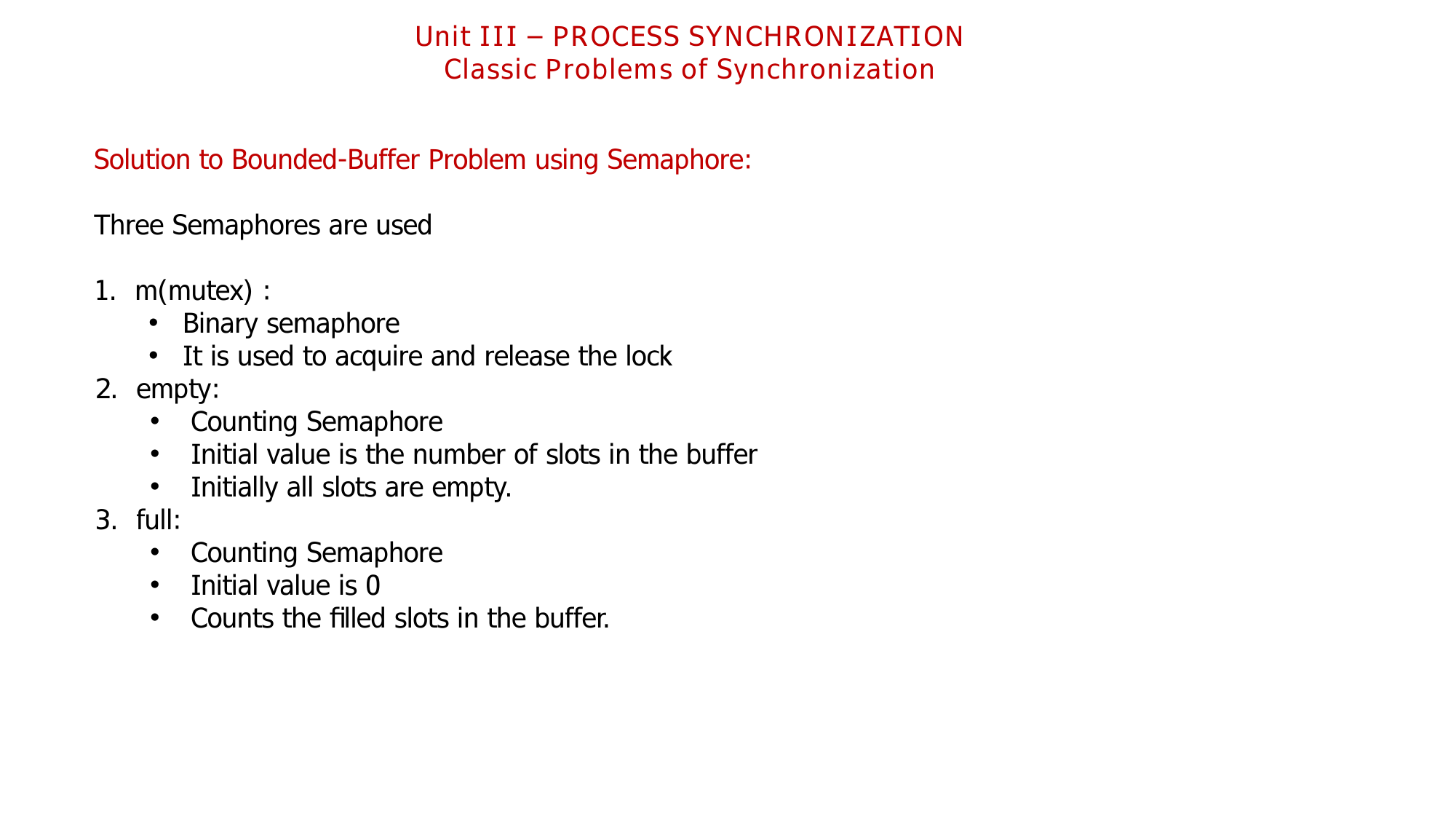

Unit III – PROCESS SYNCHRONIZATION
Classic Problems of Synchronization

Solution to Bounded-Buffer Problem using Semaphore:

Three Semaphores are used

m(mutex) :
Binary semaphore
It is used to acquire and release the lock
empty:
Counting Semaphore
Initial value is the number of slots in the buffer
Initially all slots are empty.
full:
Counting Semaphore
Initial value is 0
Counts the filled slots in the buffer.